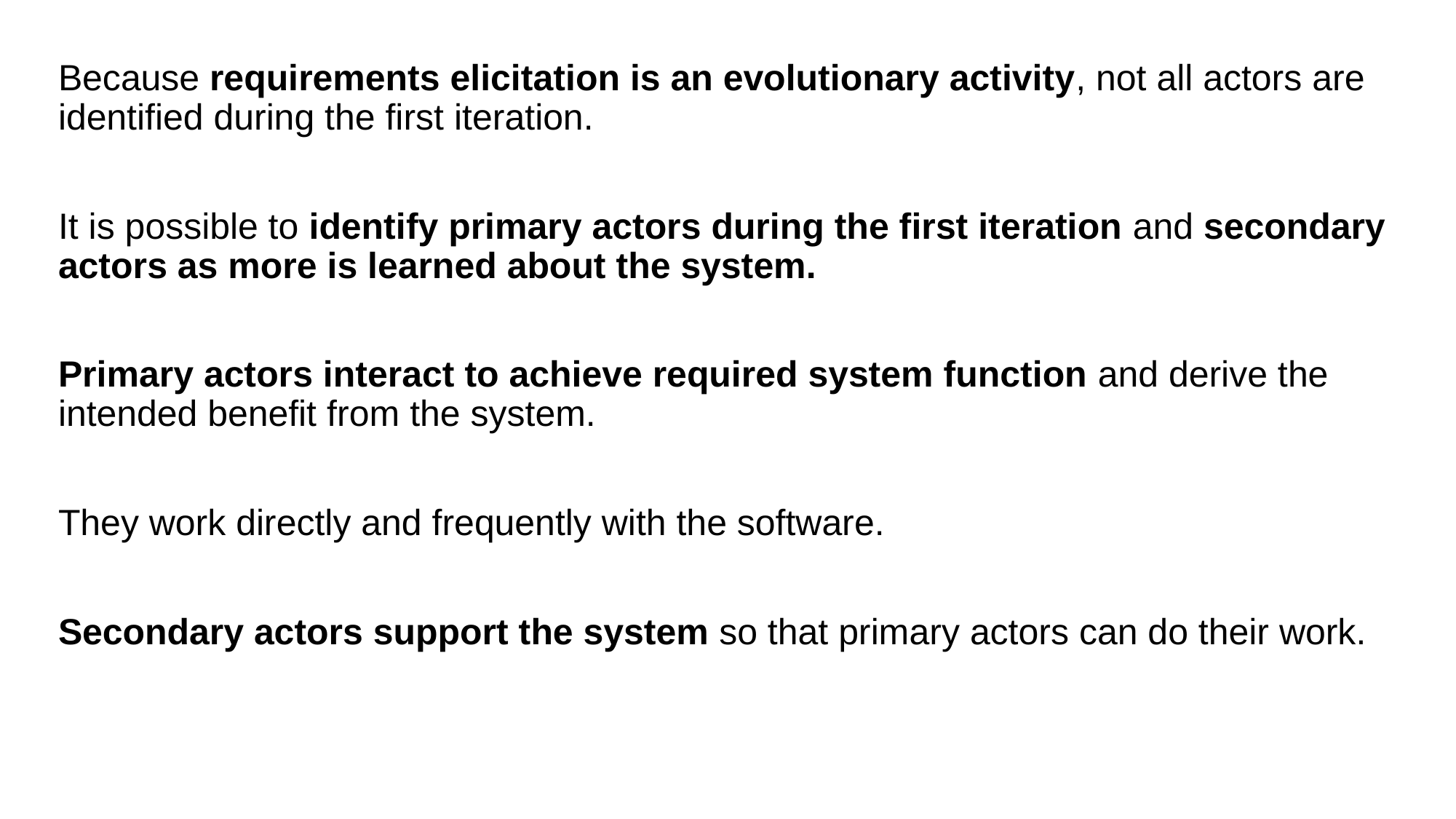

Because requirements elicitation is an evolutionary activity, not all actors are identified during the first iteration.

It is possible to identify primary actors during the first iteration and secondary actors as more is learned about the system.

Primary actors interact to achieve required system function and derive the intended benefit from the system.

They work directly and frequently with the software.

Secondary actors support the system so that primary actors can do their work.